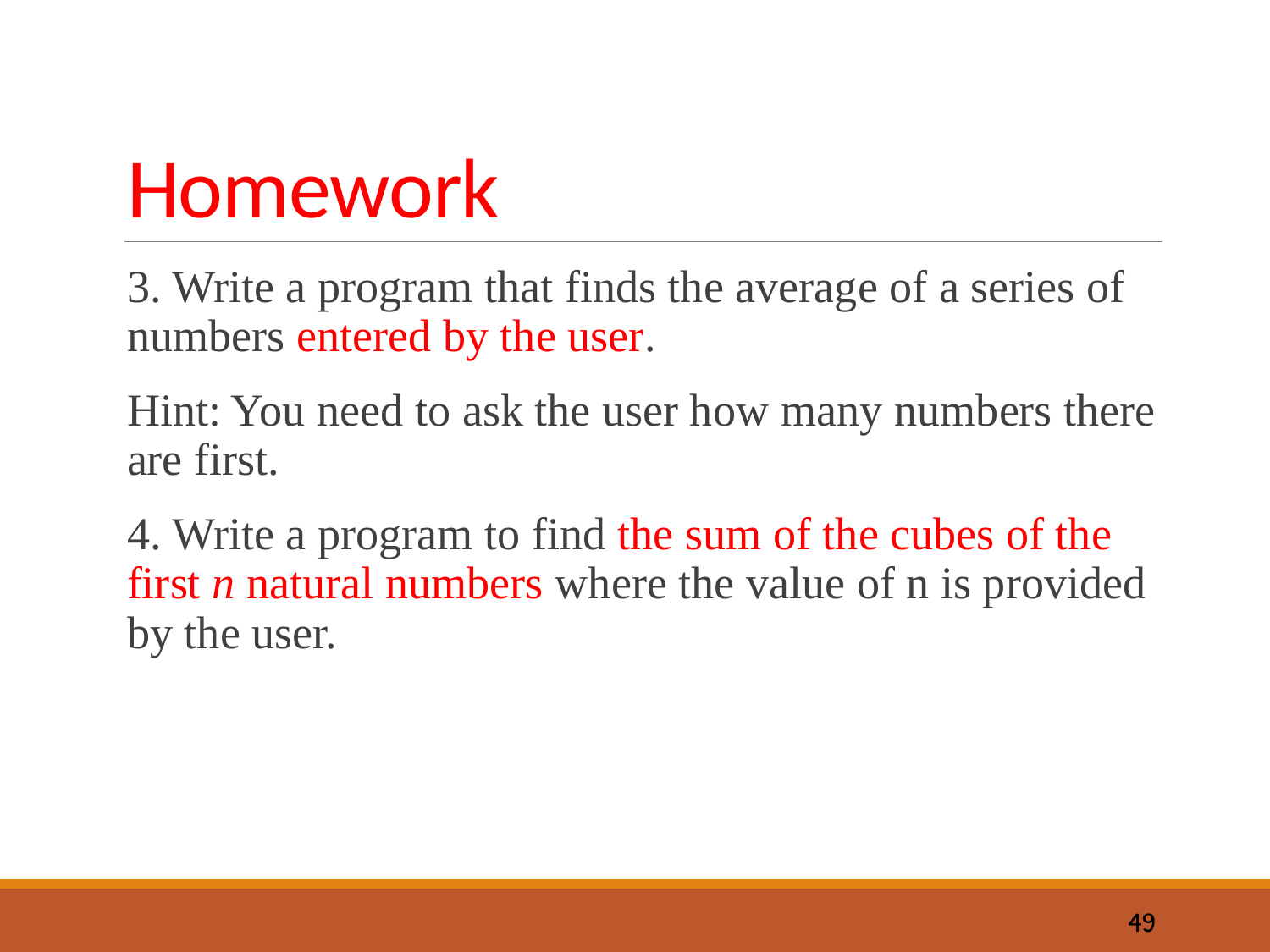

# Homework
3. Write a program that finds the average of a series of numbers entered by the user.
Hint: You need to ask the user how many numbers there are first.
4. Write a program to find the sum of the cubes of the first n natural numbers where the value of n is provided by the user.
49